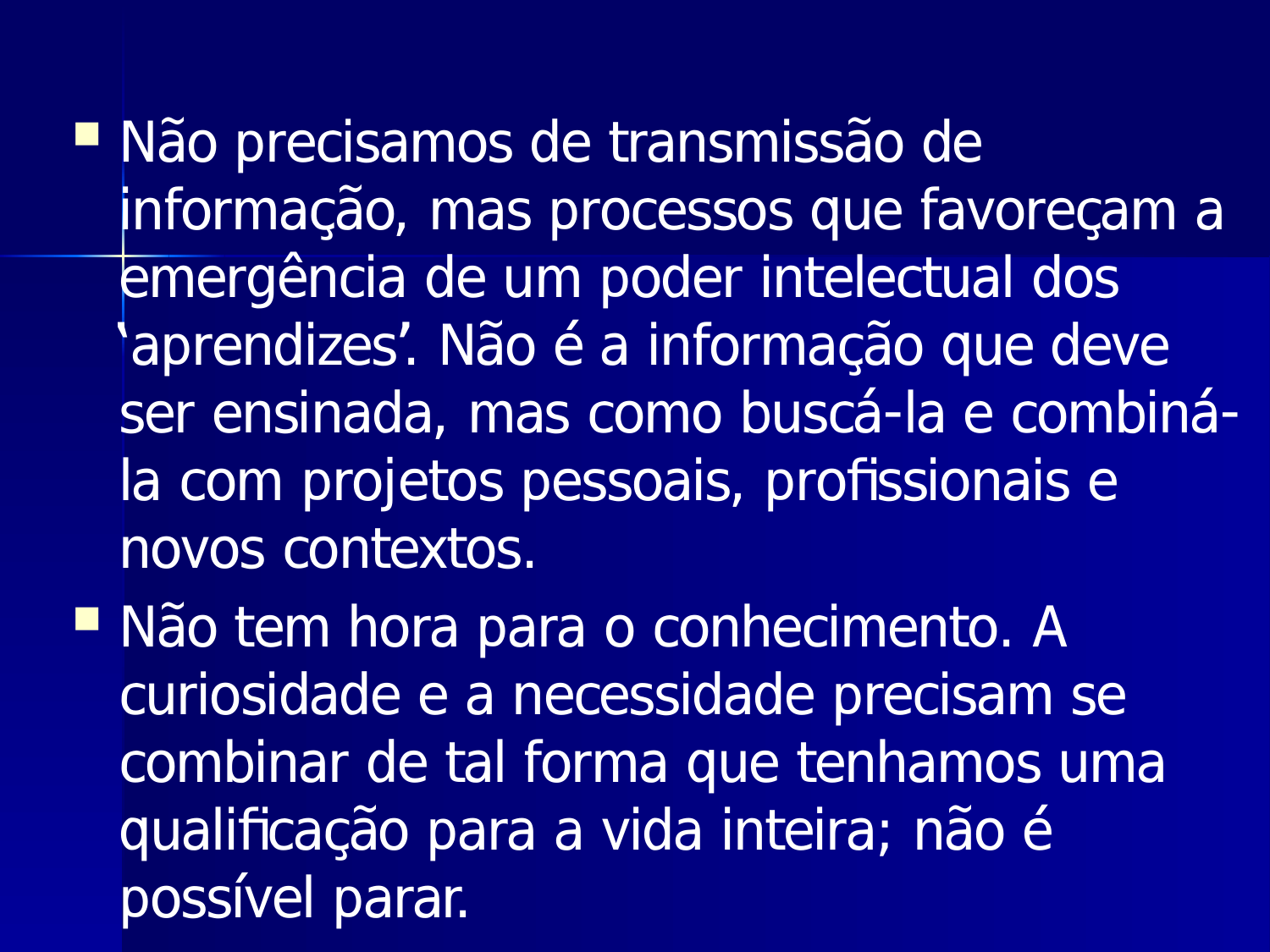

#
Não precisamos de transmissão de informação, mas processos que favoreçam a emergência de um poder intelectual dos ‘aprendizes’. Não é a informação que deve ser ensinada, mas como buscá-la e combiná-la com projetos pessoais, profissionais e novos contextos.
Não tem hora para o conhecimento. A curiosidade e a necessidade precisam se combinar de tal forma que tenhamos uma qualificação para a vida inteira; não é possível parar.